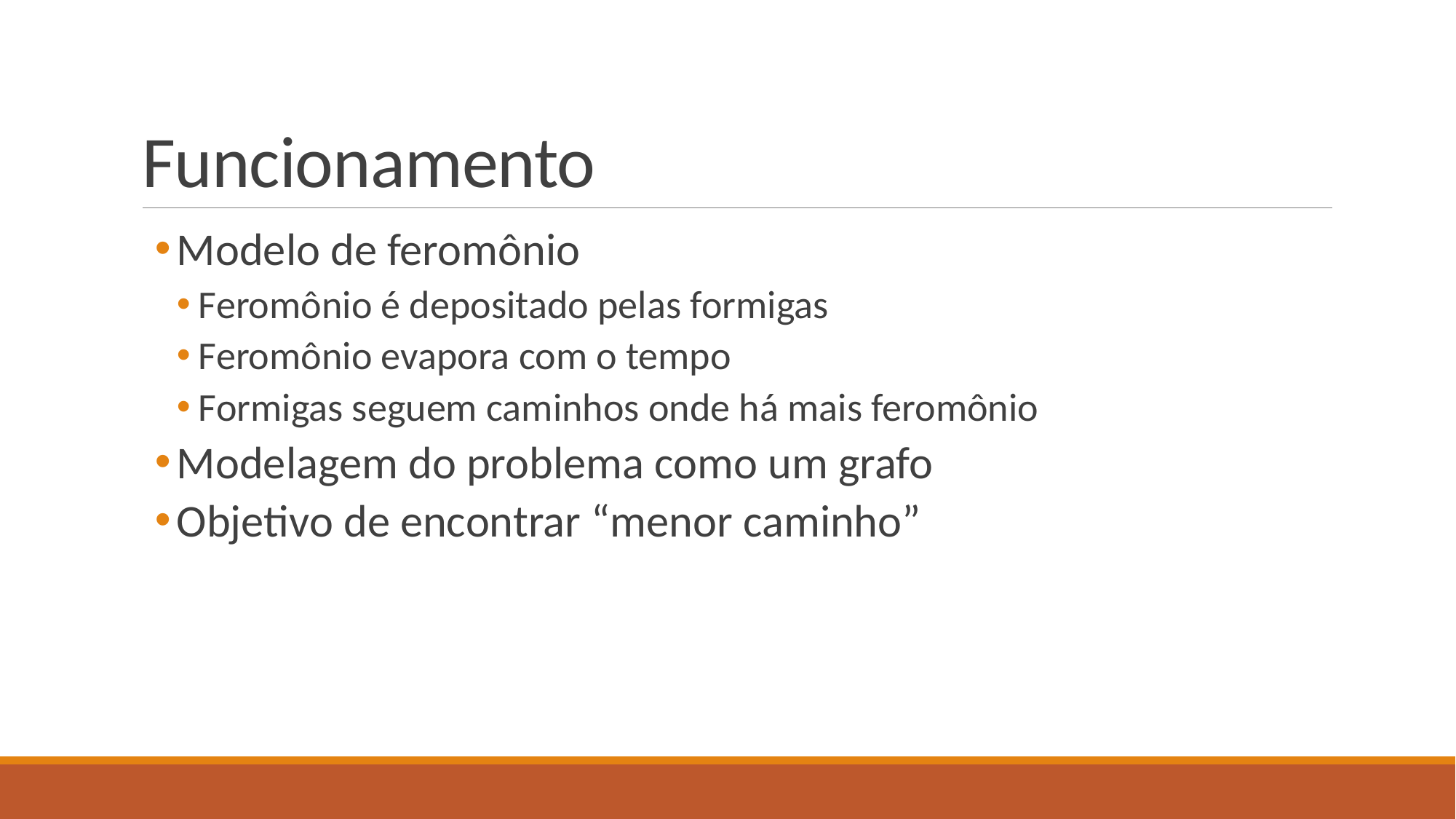

# Funcionamento
Modelo de feromônio
Feromônio é depositado pelas formigas
Feromônio evapora com o tempo
Formigas seguem caminhos onde há mais feromônio
Modelagem do problema como um grafo
Objetivo de encontrar “menor caminho”